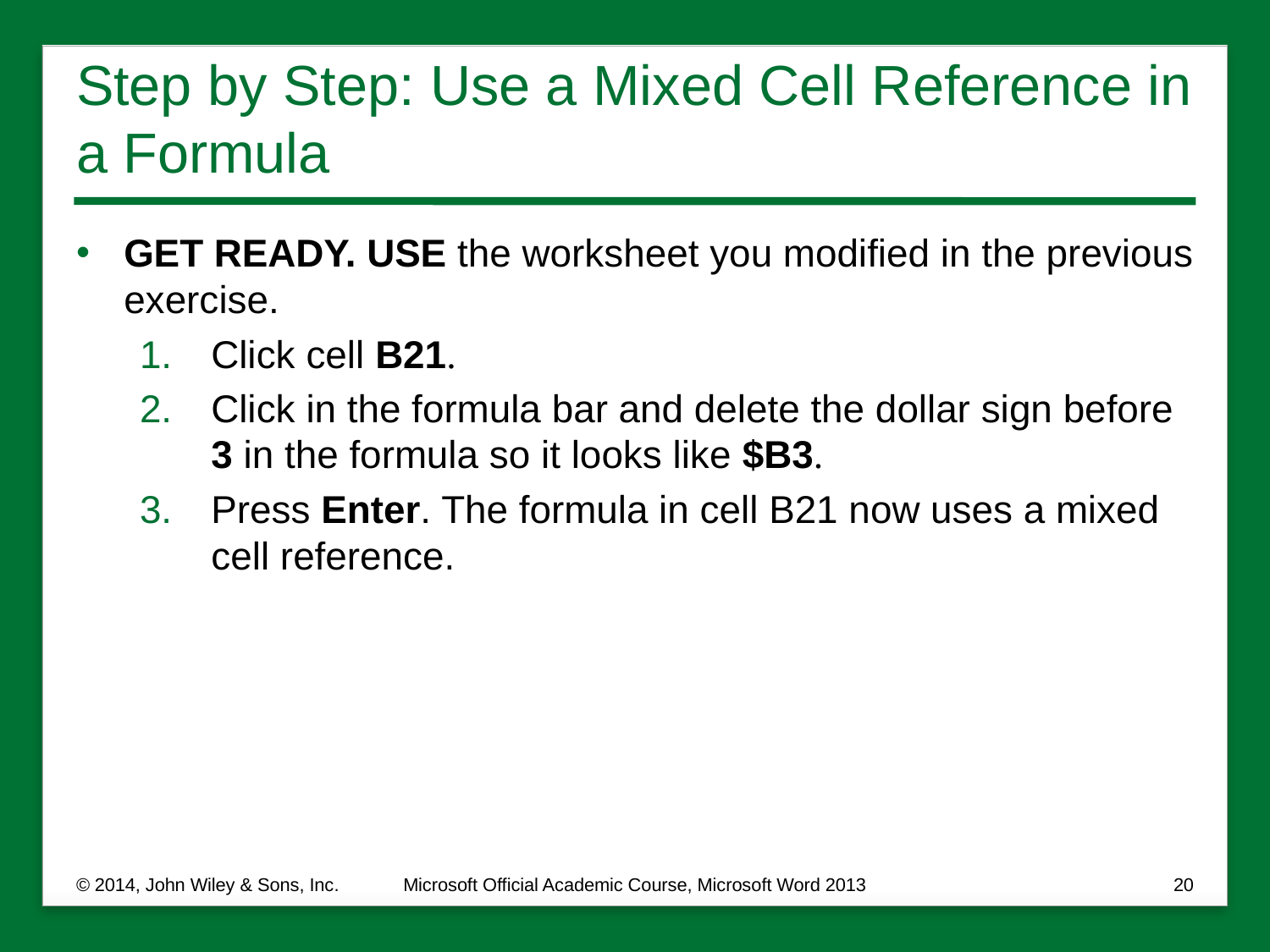

# Step by Step: Use a Mixed Cell Reference in a Formula
GET READY. USE the worksheet you modified in the previous exercise.
Click cell B21.
Click in the formula bar and delete the dollar sign before 3 in the formula so it looks like $B3.
Press Enter. The formula in cell B21 now uses a mixed cell reference.
© 2014, John Wiley & Sons, Inc.
Microsoft Official Academic Course, Microsoft Word 2013
20